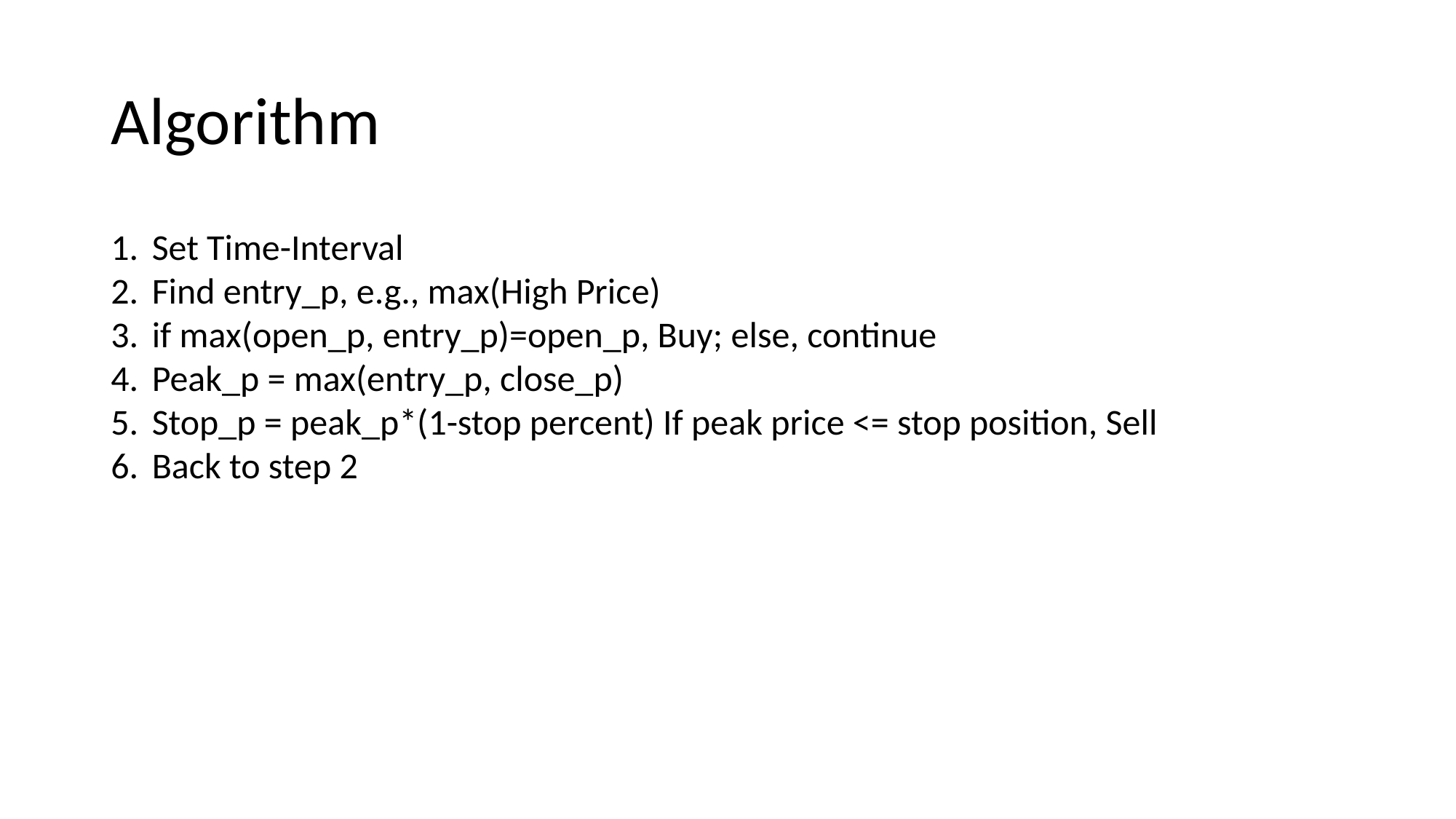

# Algorithm
Set Time-Interval
Find entry_p, e.g., max(High Price)
if max(open_p, entry_p)=open_p, Buy; else, continue
Peak_p = max(entry_p, close_p)
Stop_p = peak_p*(1-stop percent) If peak price <= stop position, Sell
Back to step 2